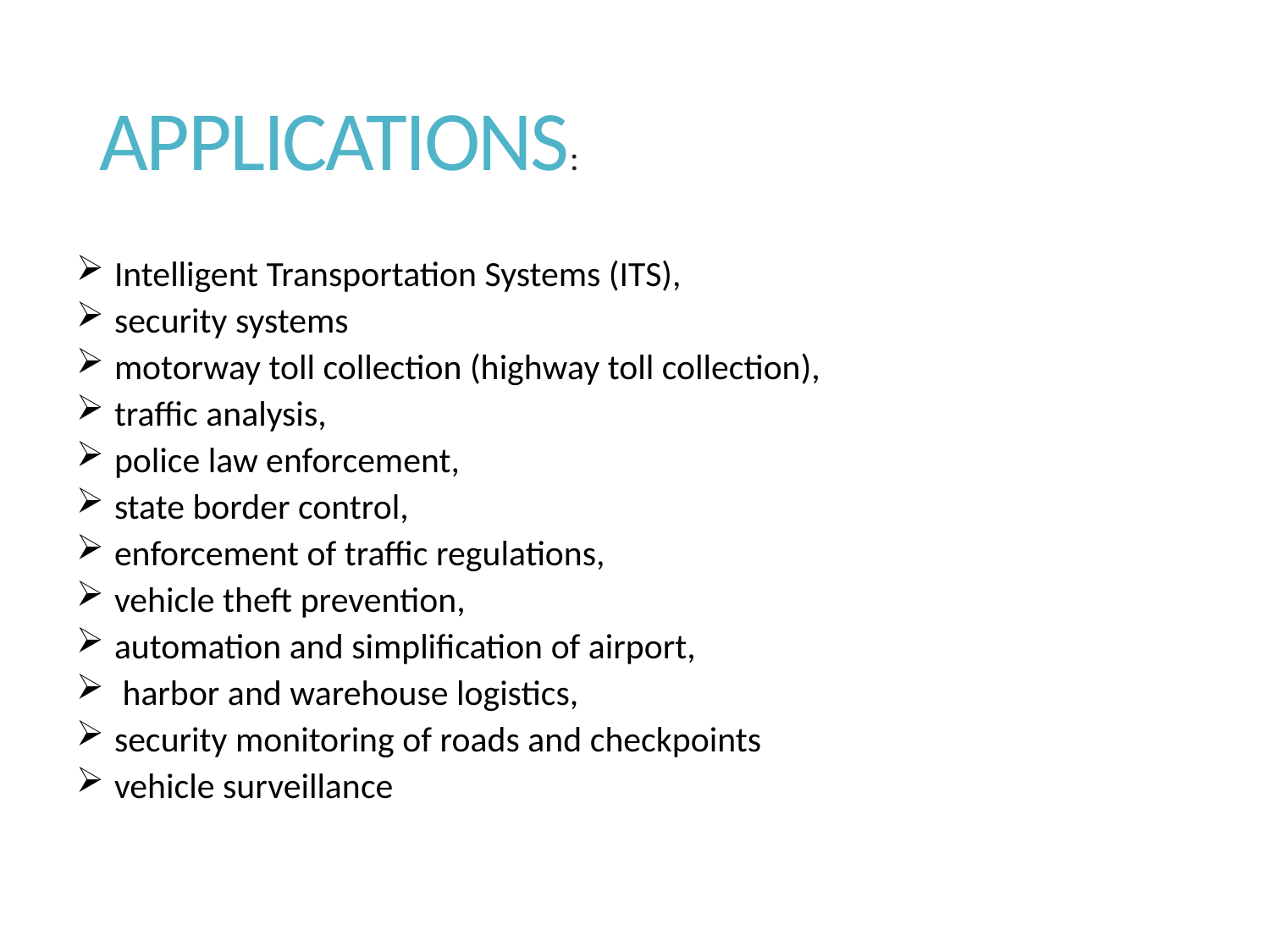

APPLICATIONS:

Intelligent Transportation Systems (ITS),
security systems
motorway toll collection (highway toll collection),
traffic analysis,
police law enforcement,
state border control,
enforcement of traffic regulations,
vehicle theft prevention,
automation and simplification of airport,
 harbor and warehouse logistics,
security monitoring of roads and checkpoints
vehicle surveillance